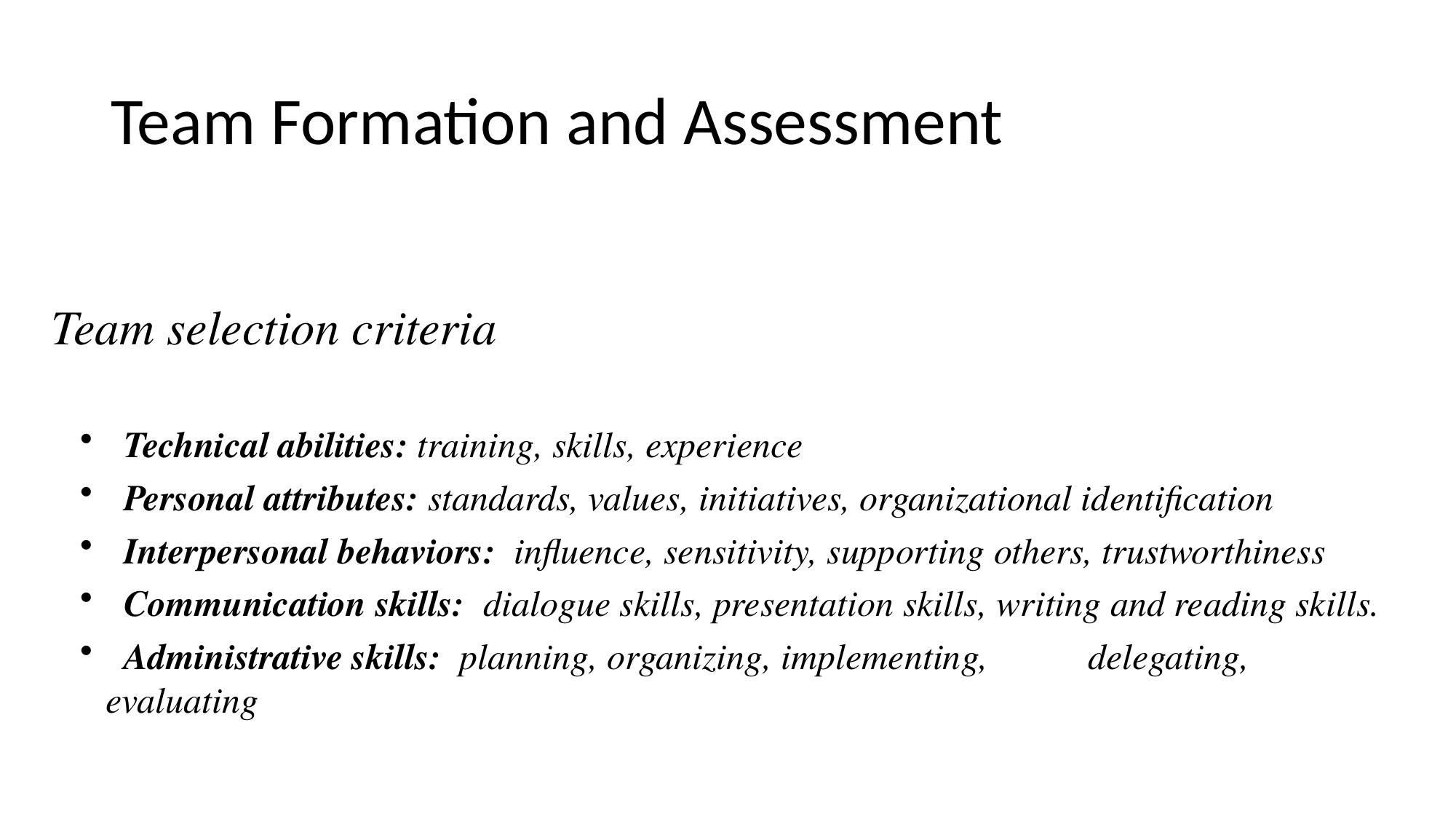

# Team Formation and Assessment
Team selection criteria

  Technical abilities: training, skills, experience
  Personal attributes: standards, values, initiatives, organizational identification
  Interpersonal behaviors:  influence, sensitivity, supporting others, trustworthiness
  Communication skills:  dialogue skills, presentation skills, writing and reading skills.
  Administrative skills:  planning, organizing, implementing, 	delegating, evaluating